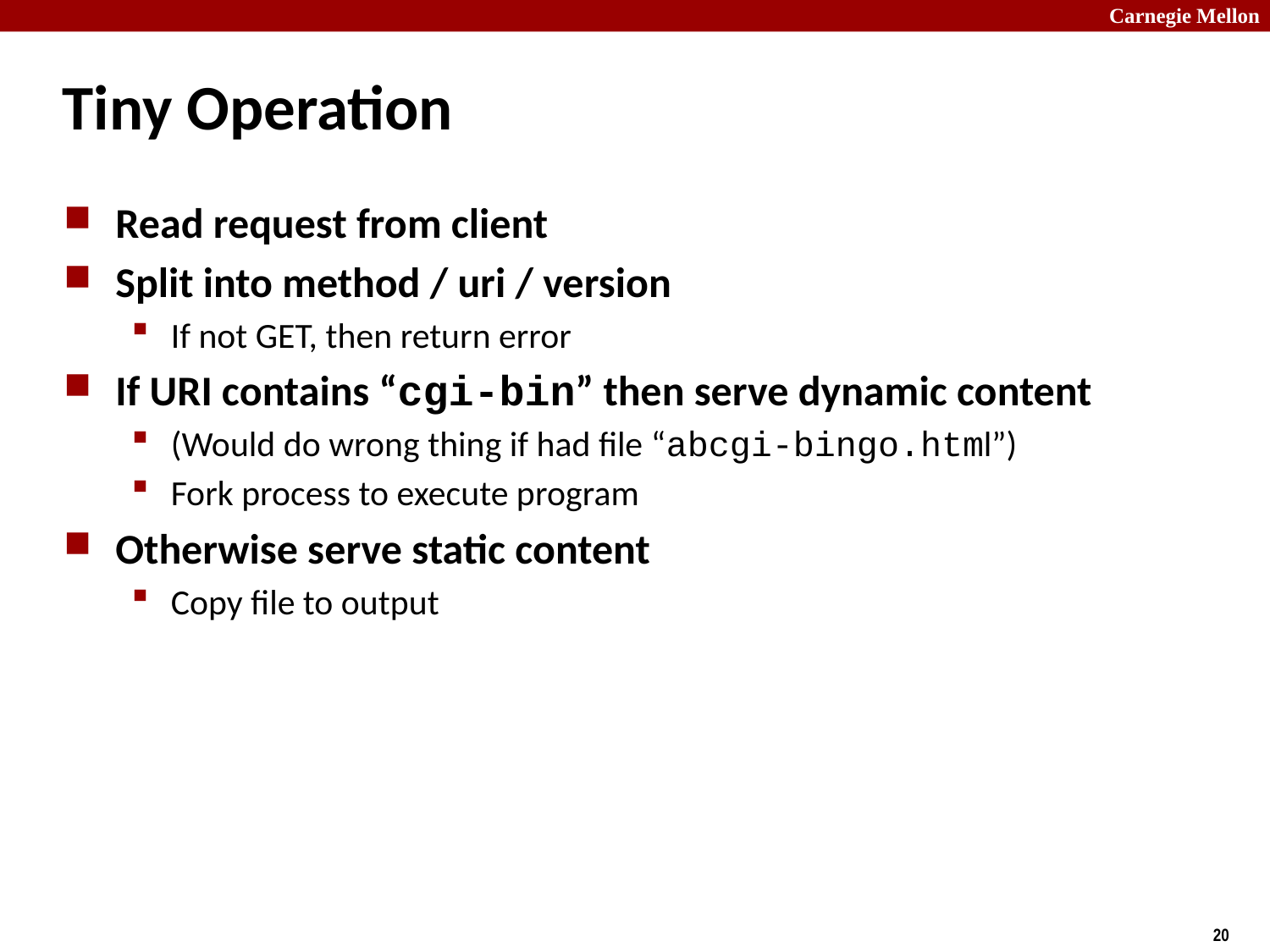

# Tiny Operation
Read request from client
Split into method / uri / version
If not GET, then return error
If URI contains “cgi-bin” then serve dynamic content
(Would do wrong thing if had file “abcgi-bingo.html”)
Fork process to execute program
Otherwise serve static content
Copy file to output